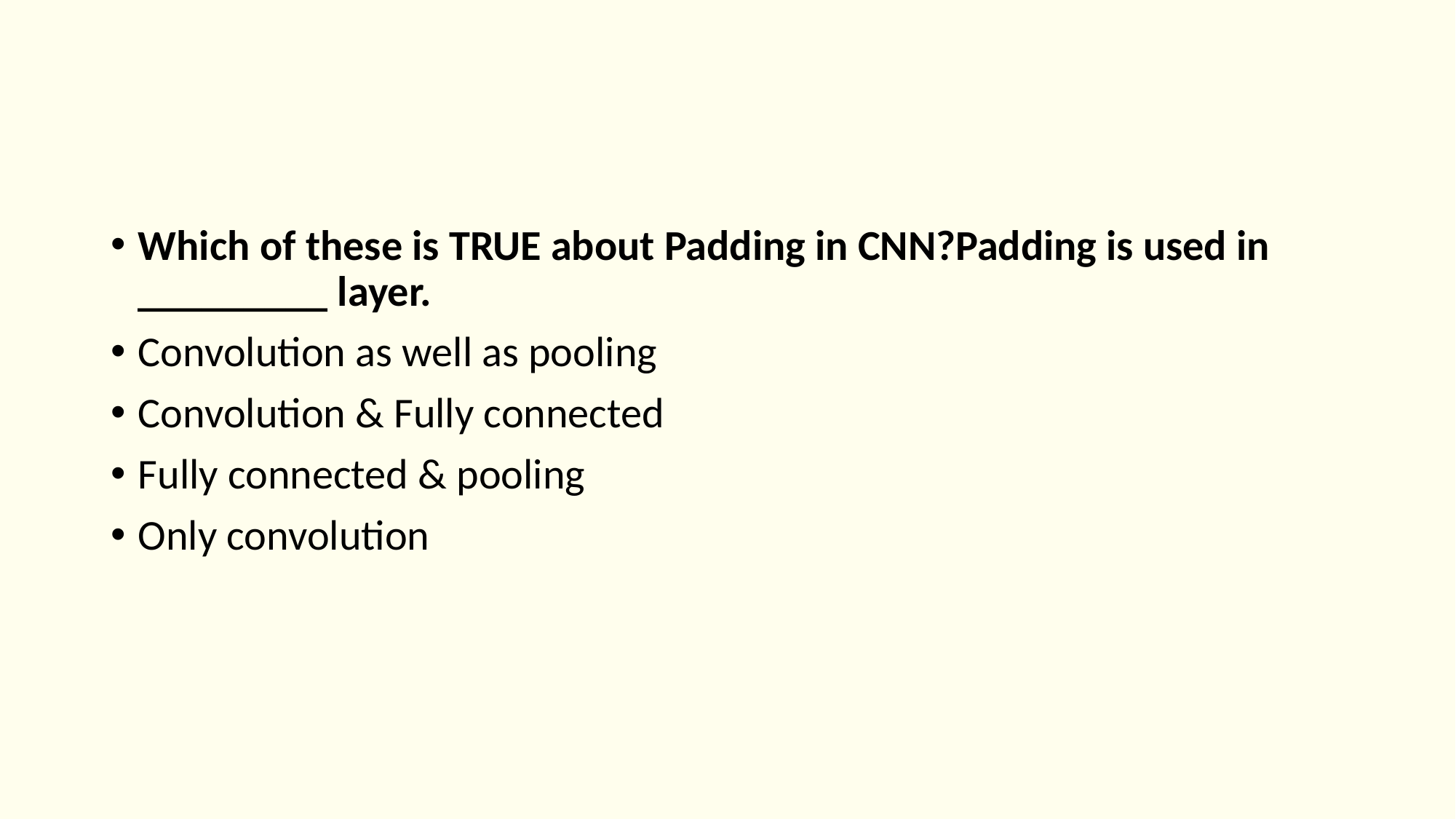

Which of these is TRUE about Padding in CNN?Padding is used in _________ layer.
Convolution as well as pooling
Convolution & Fully connected
Fully connected & pooling
Only convolution